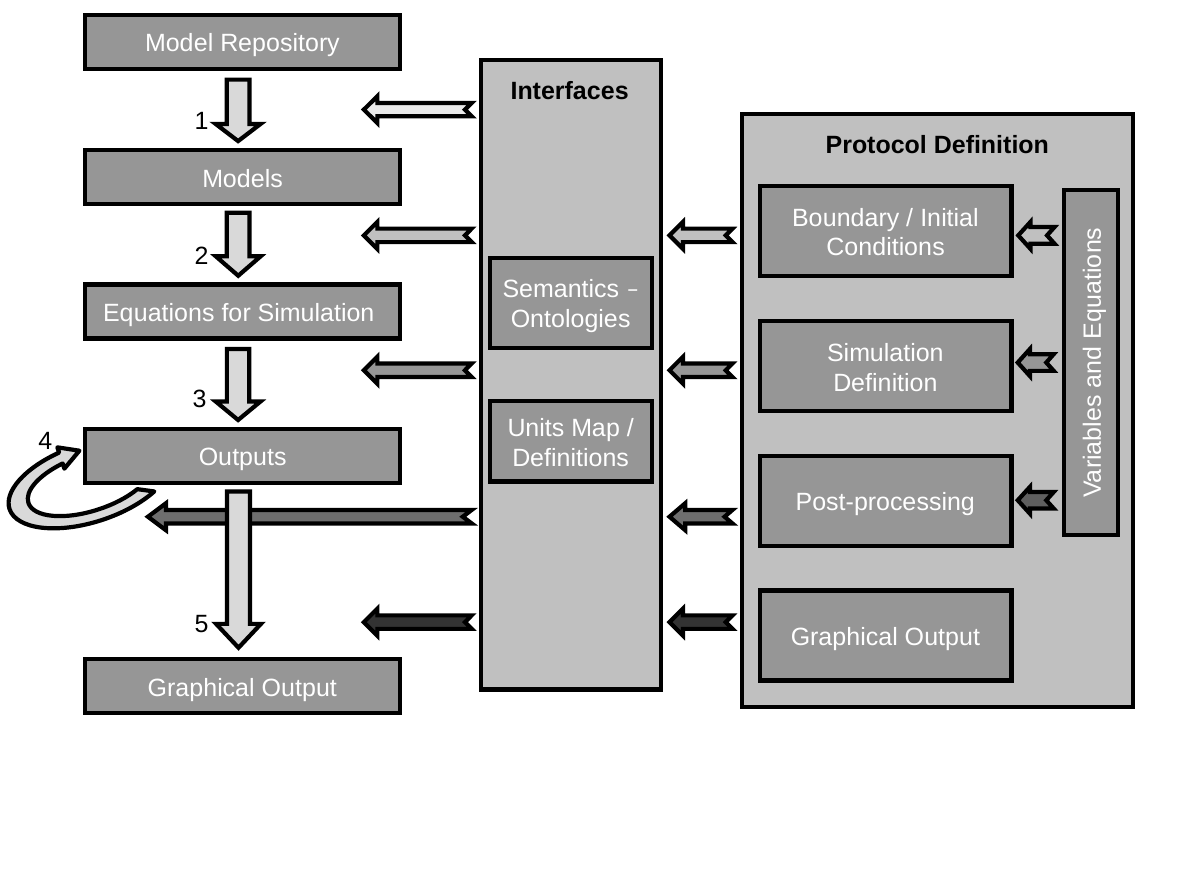

Model Repository

Interfaces

1

Protocol Definition
Models
Boundary / Initial Conditions

2
Semantics – Ontologies
Equations for Simulation
Simulation Definition
Variables and Equations

3

Units Map / Definitions
4
Outputs
Post-processing

Graphical Output
5

Graphical Output